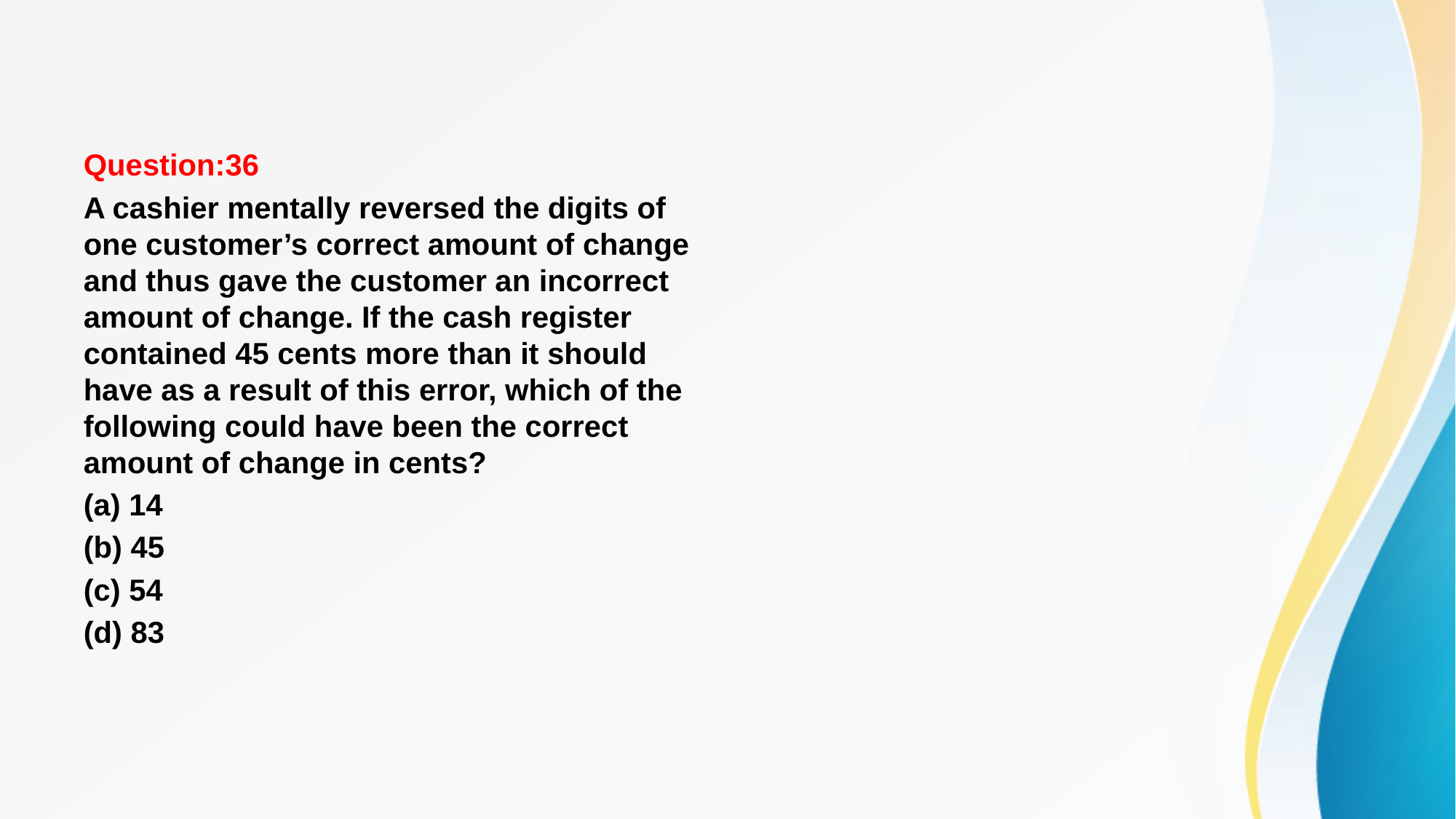

#
Question:36
A cashier mentally reversed the digits of one customer’s correct amount of change and thus gave the customer an incorrect amount of change. If the cash register contained 45 cents more than it should have as a result of this error, which of the following could have been the correct amount of change in cents?
(a) 14
(b) 45
(c) 54
(d) 83